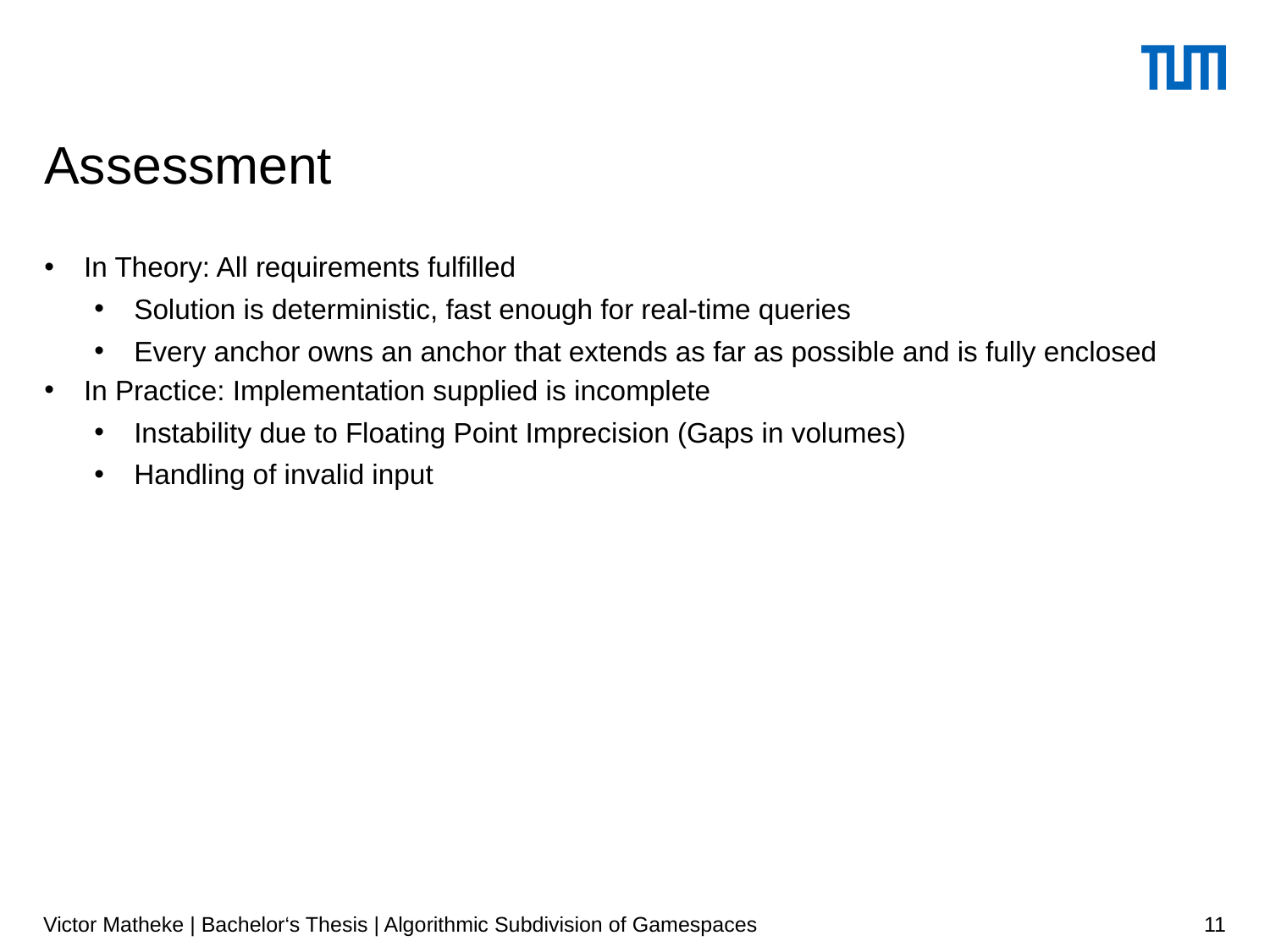

# Assessment
In Theory: All requirements fulfilled
Solution is deterministic, fast enough for real-time queries
Every anchor owns an anchor that extends as far as possible and is fully enclosed
In Practice: Implementation supplied is incomplete
Instability due to Floating Point Imprecision (Gaps in volumes)
Handling of invalid input
Victor Matheke | Bachelor‘s Thesis | Algorithmic Subdivision of Gamespaces
11